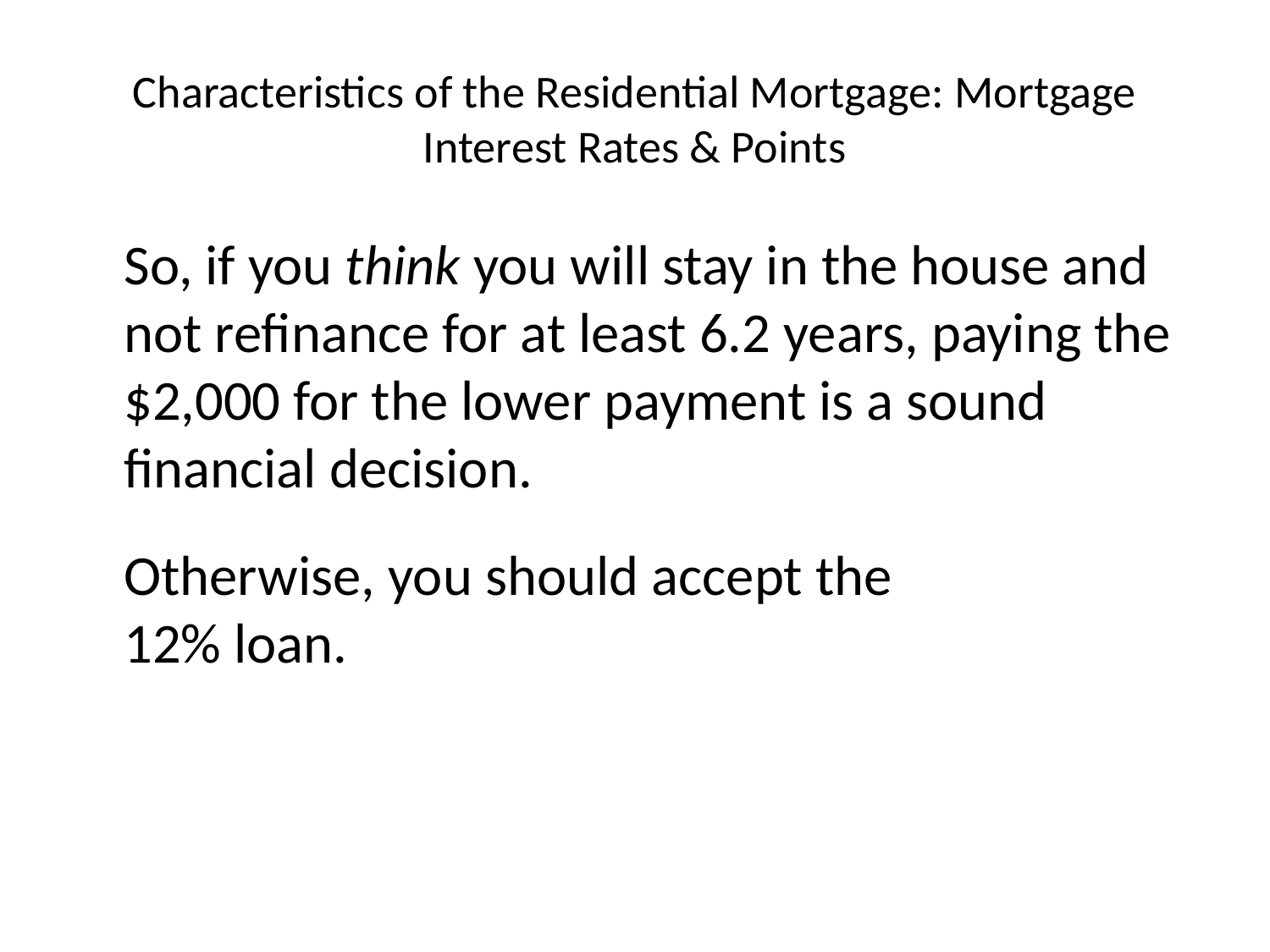

# Characteristics of the Residential Mortgage: Mortgage Interest Rates & Points
	So, if you think you will stay in the house and not refinance for at least 6.2 years, paying the $2,000 for the lower payment is a sound financial decision.
	Otherwise, you should accept the
12% loan.